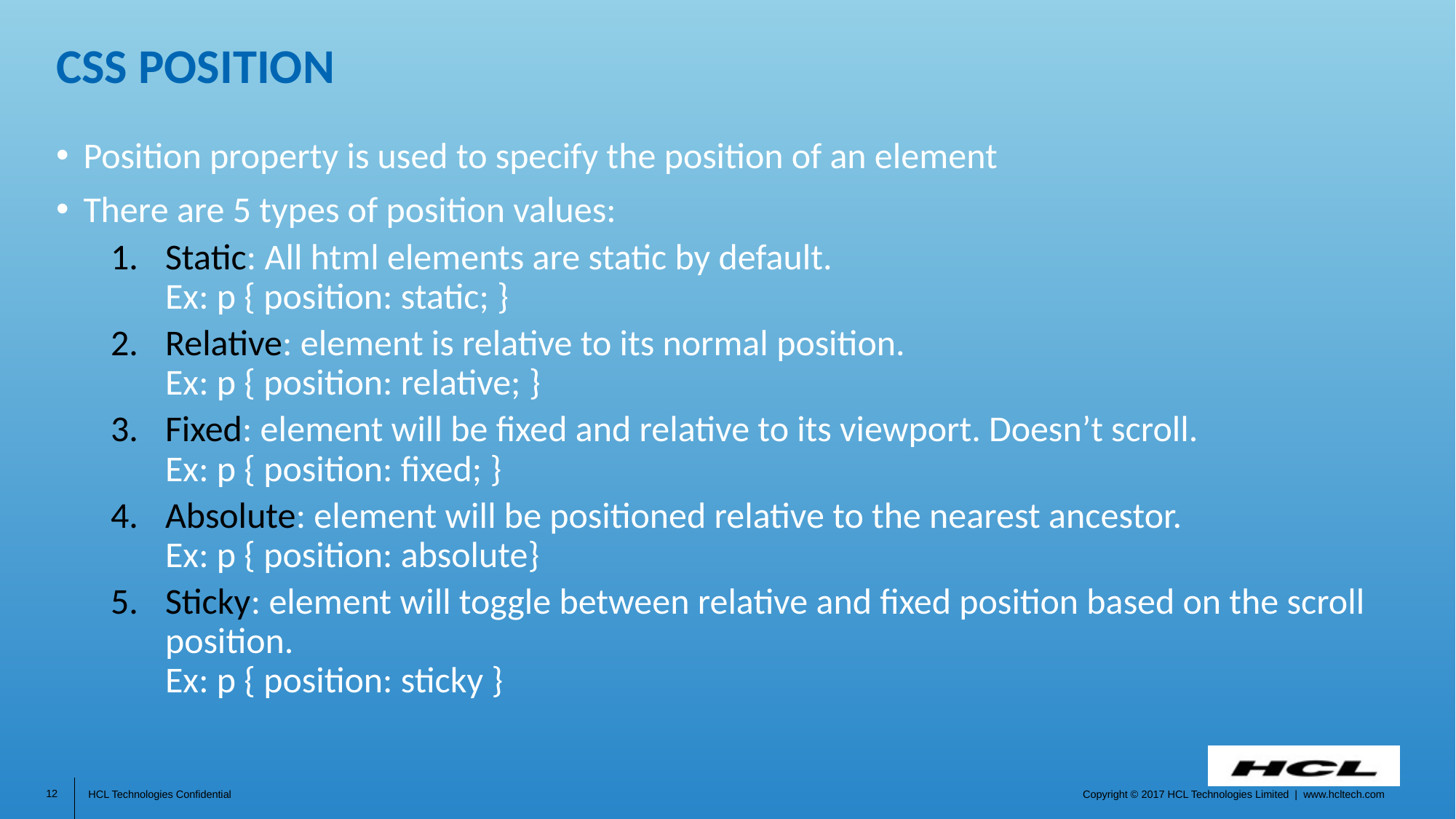

# CSS position
Position property is used to specify the position of an element
There are 5 types of position values:
Static: All html elements are static by default.
Ex: p { position: static; }
Relative: element is relative to its normal position.
Ex: p { position: relative; }
Fixed: element will be fixed and relative to its viewport. Doesn’t scroll.
Ex: p { position: fixed; }
Absolute: element will be positioned relative to the nearest ancestor.
Ex: p { position: absolute}
Sticky: element will toggle between relative and fixed position based on the scroll position.
Ex: p { position: sticky }